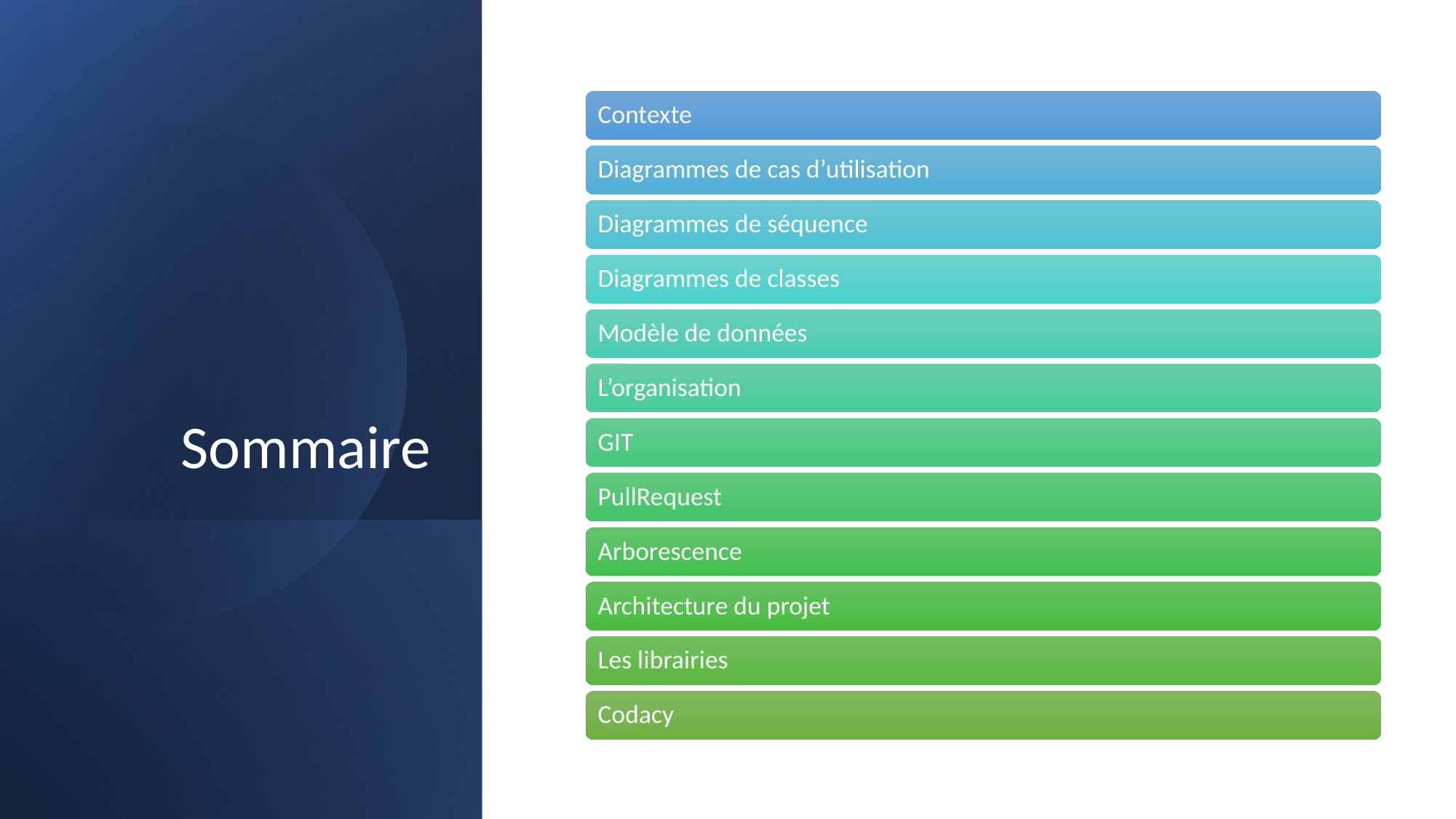

Contexte
Diagrammes de cas d’utilisation
Diagrammes de séquence
Diagrammes de classes
Modèle de données
L’organisation
GIT
PullRequest
Arborescence
Architecture du projet
Les librairies
Codacy

# Sommaire